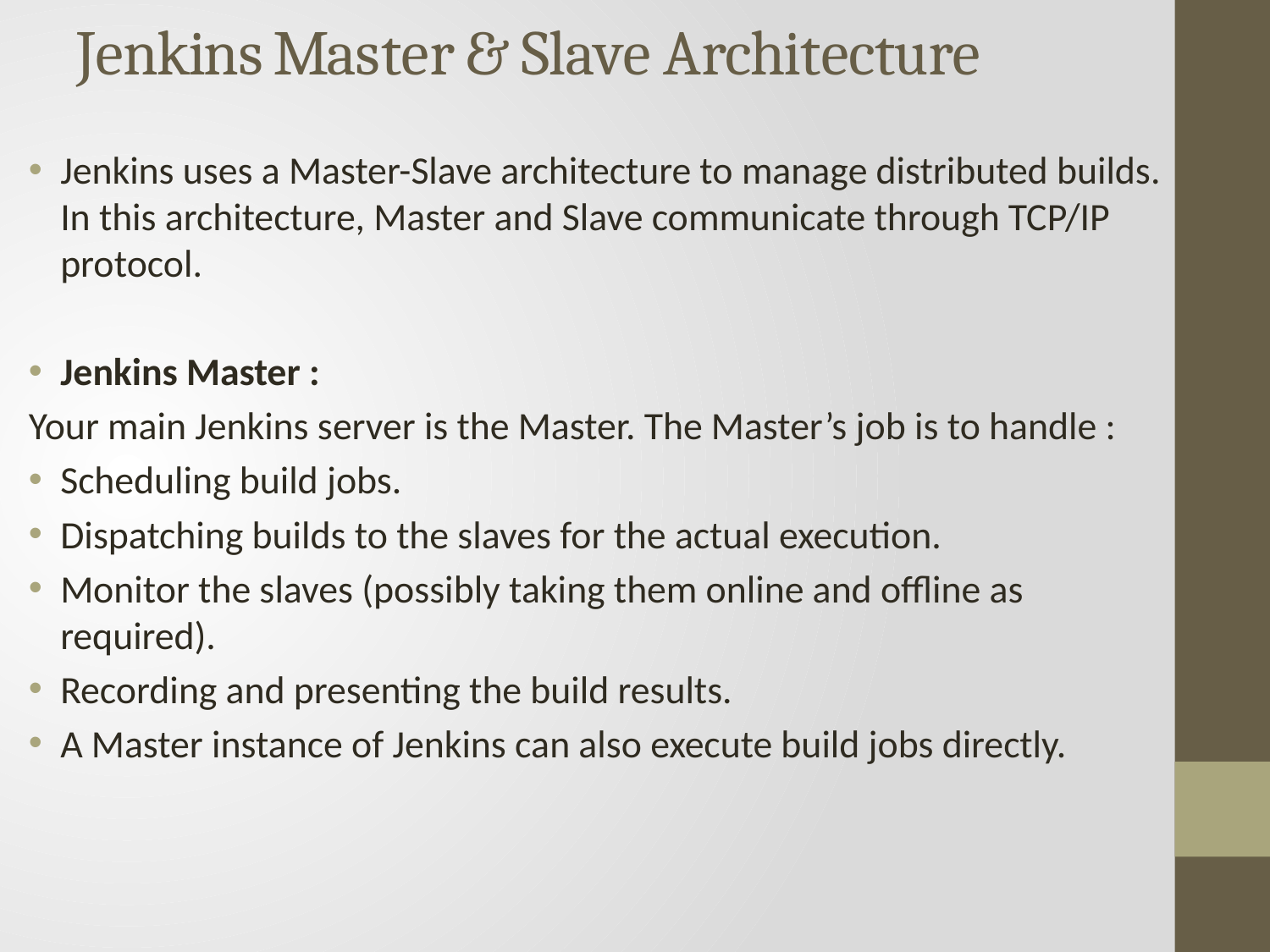

# Jenkins Master & Slave Architecture

Jenkins uses a Master-Slave architecture to manage distributed builds. In this architecture, Master and Slave communicate through TCP/IP protocol.

Jenkins Master :
Your main Jenkins server is the Master. The Master’s job is to handle :
Scheduling build jobs.
Dispatching builds to the slaves for the actual execution.
Monitor the slaves (possibly taking them online and offline as required).
Recording and presenting the build results.
A Master instance of Jenkins can also execute build jobs directly.